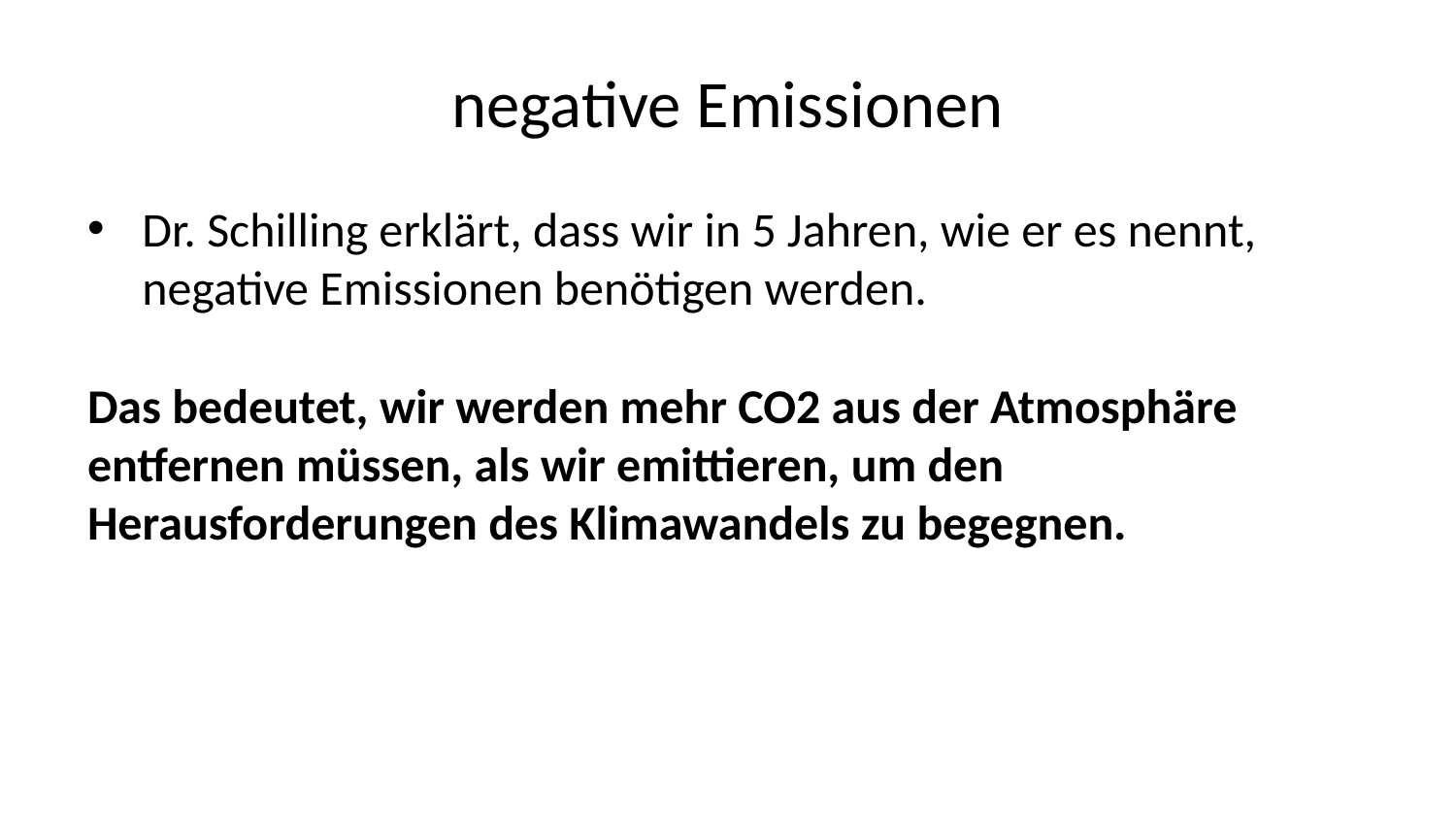

# negative Emissionen
Dr. Schilling erklärt, dass wir in 5 Jahren, wie er es nennt, negative Emissionen benötigen werden.
Das bedeutet, wir werden mehr CO2 aus der Atmosphäre entfernen müssen, als wir emittieren, um den Herausforderungen des Klimawandels zu begegnen.